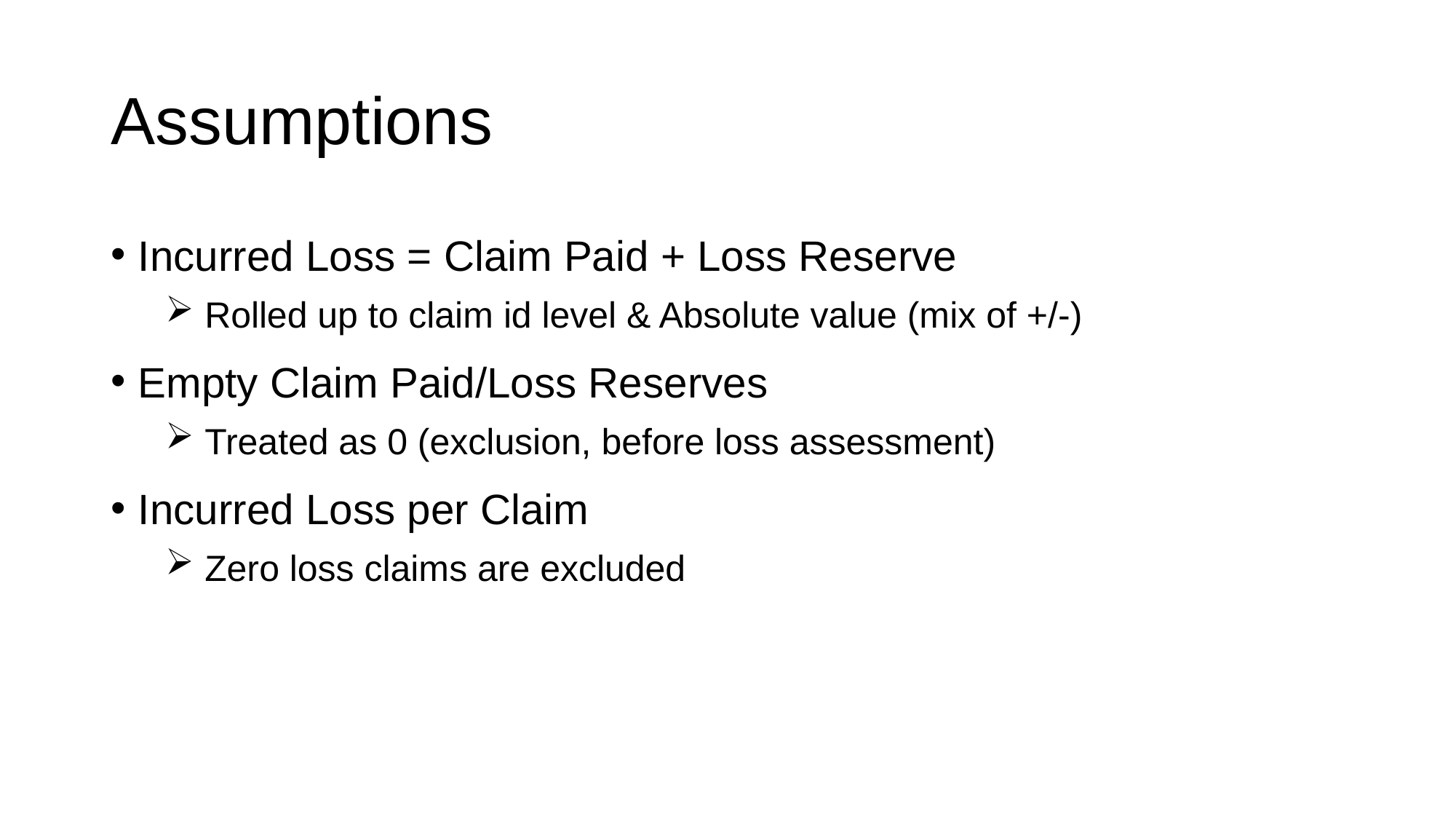

# Assumptions
Incurred Loss = Claim Paid + Loss Reserve
 Rolled up to claim id level & Absolute value (mix of +/-)
Empty Claim Paid/Loss Reserves
 Treated as 0 (exclusion, before loss assessment)
Incurred Loss per Claim
 Zero loss claims are excluded